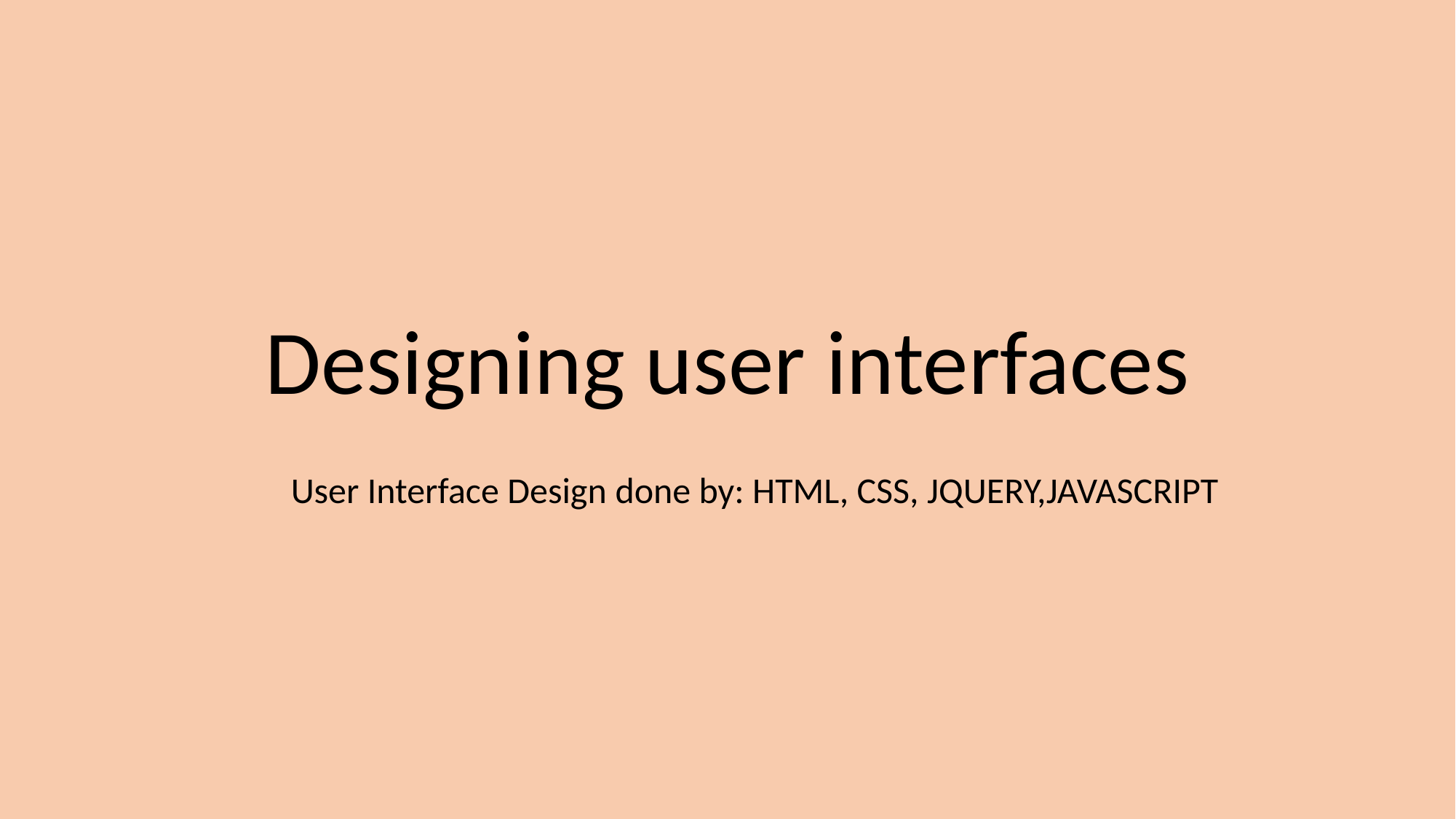

# Designing user interfaces
User Interface Design done by: HTML, CSS, JQUERY,JAVASCRIPT